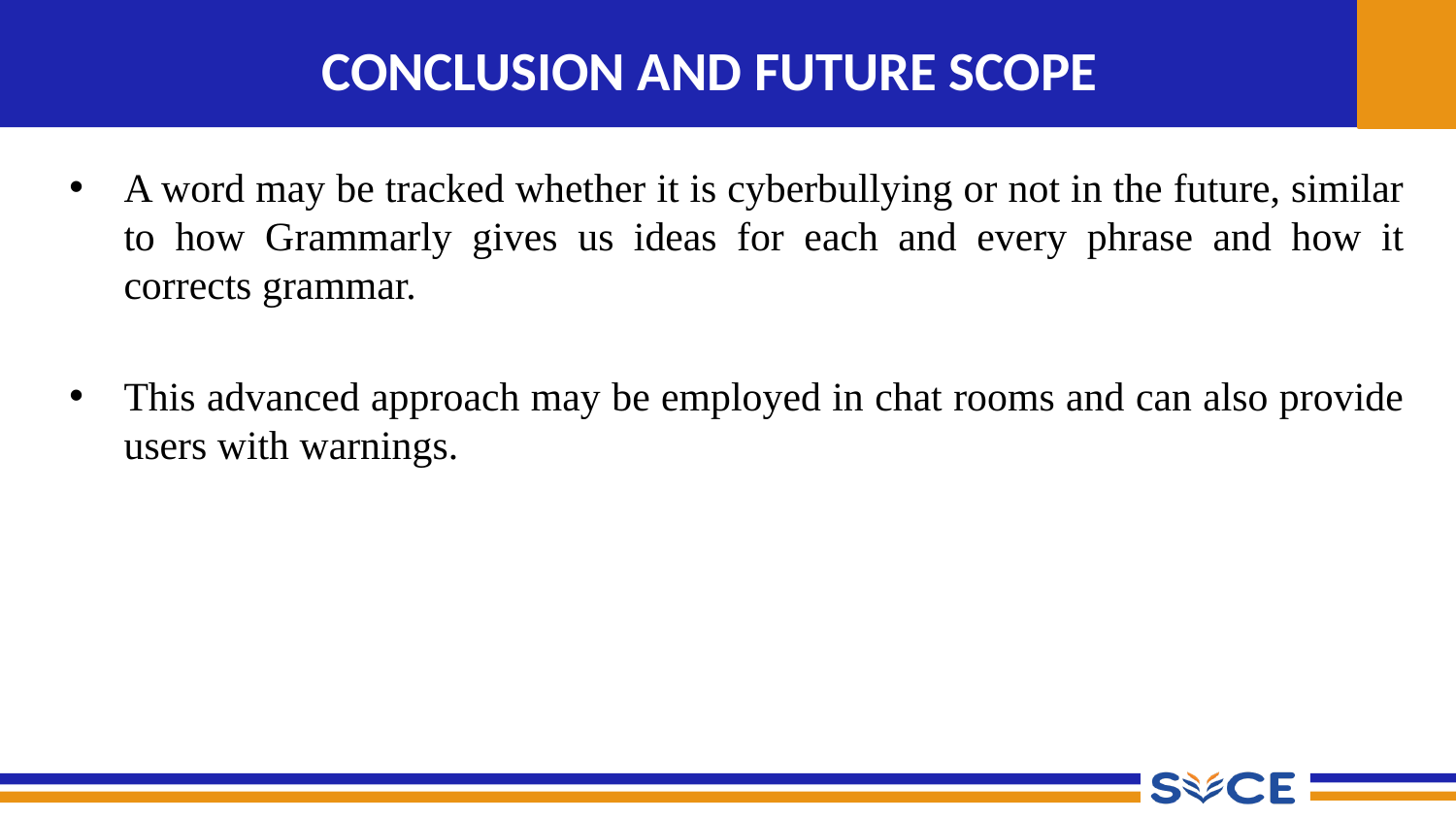

# CONCLUSION AND FUTURE SCOPE
A word may be tracked whether it is cyberbullying or not in the future, similar to how Grammarly gives us ideas for each and every phrase and how it corrects grammar.

This advanced approach may be employed in chat rooms and can also provide users with warnings.